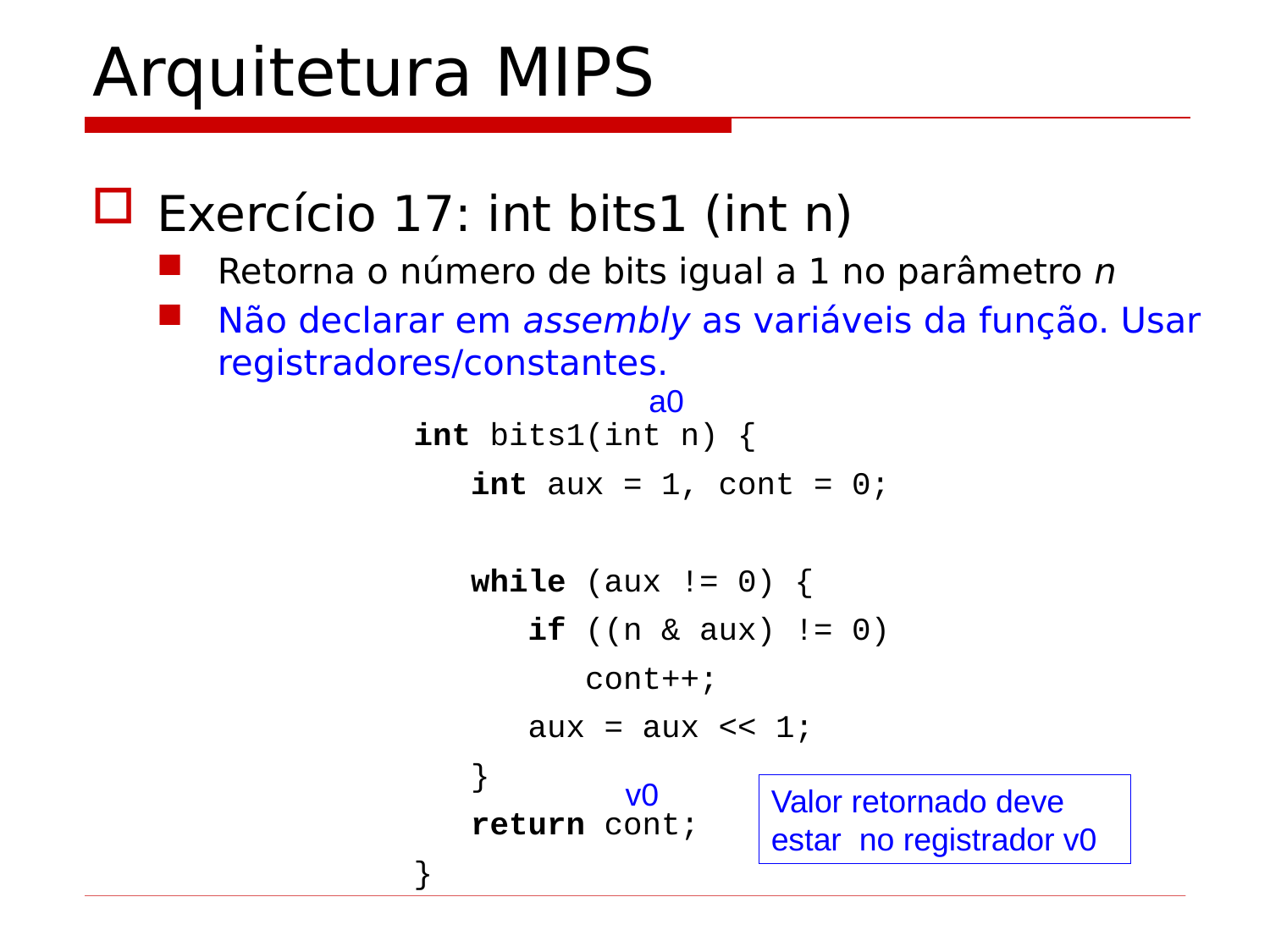

# Arquitetura MIPS
Exercício 17: int bits1 (int n)
Retorna o número de bits igual a 1 no parâmetro n
Não declarar em assembly as variáveis da função. Usar registradores/constantes.

a0
int bits1(int n) {
   int aux = 1, cont = 0;

   while (aux != 0) {
      if ((n & aux) != 0)
         cont++;
      aux = aux << 1;
   }
   return cont;
}
v0
Valor retornado deve estar  no registrador v0